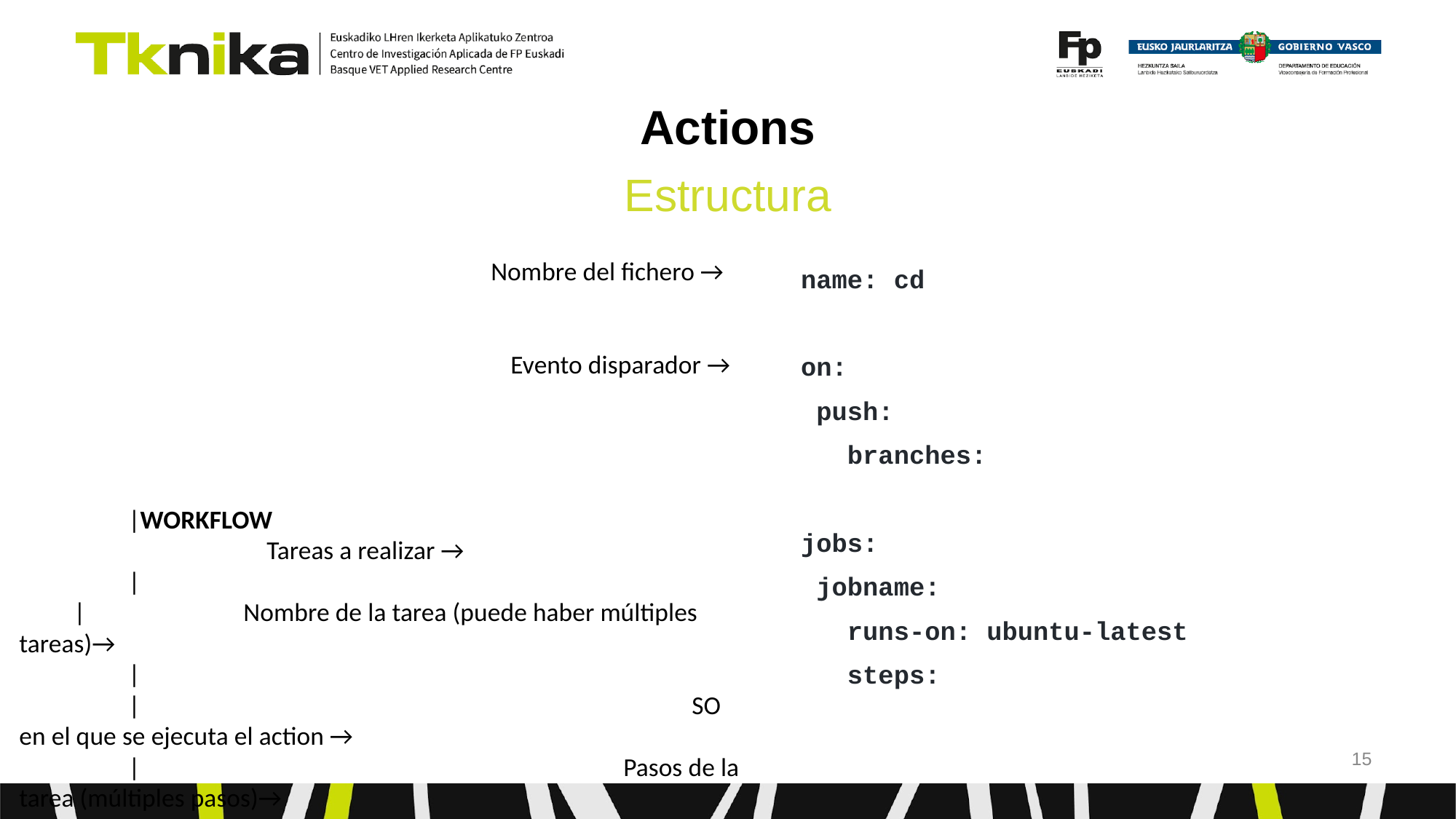

# Actions
Estructura
name: cd

on:
 push:
   branches:

jobs:
 jobname:
   runs-on: ubuntu-latest
   steps:

      Nombre del fichero →

Evento disparador →

	|WORKFLOW  				 		     Tareas a realizar →
	|
|		 Nombre de la tarea (puede haber múltiples tareas)→
	|
	|					   SO en el que se ejecuta el action →
	|   				          Pasos de la tarea (múltiples pasos)→
15